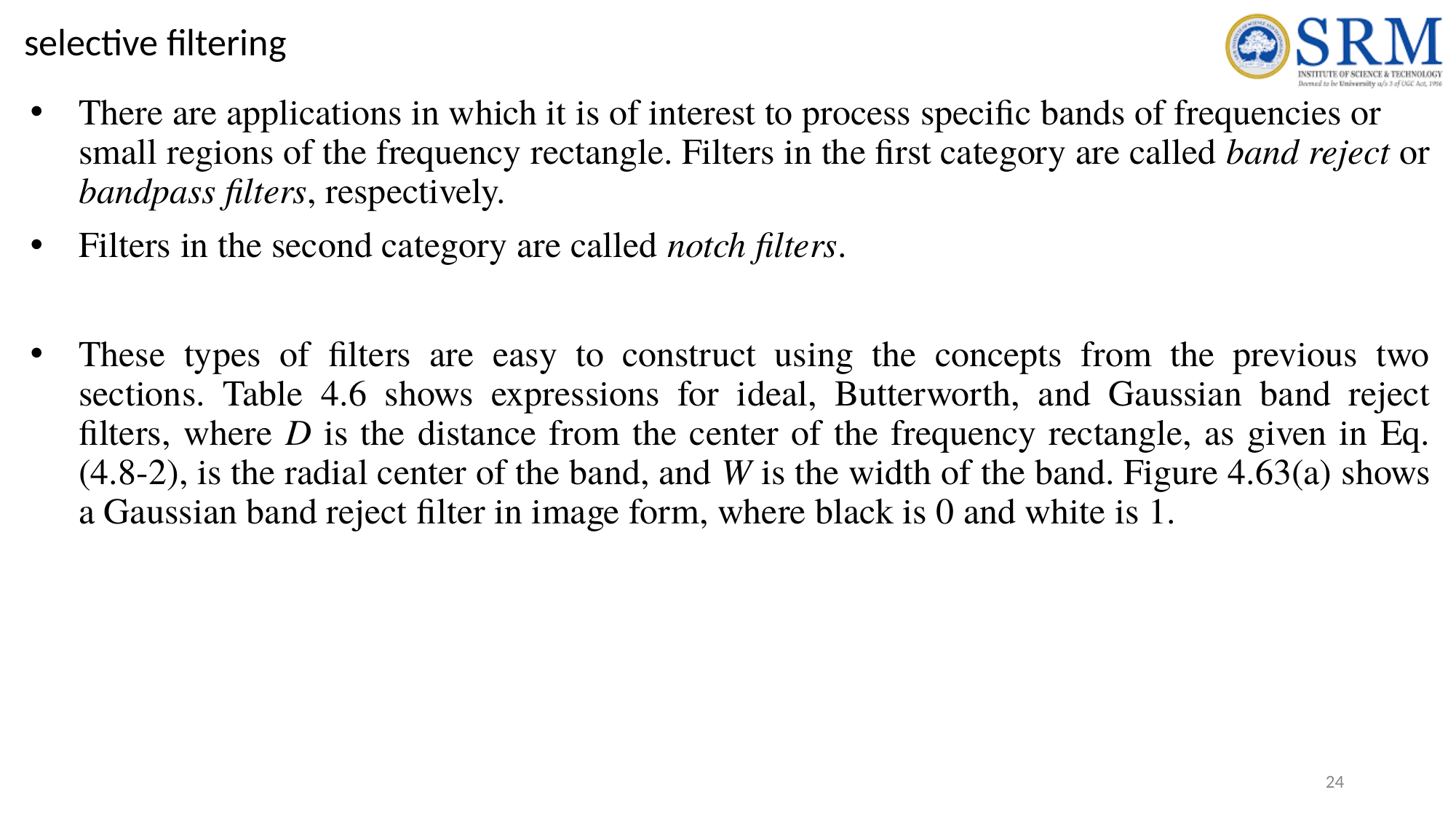

# selective filtering
There are applications in which it is of interest to process specific bands of frequencies or small regions of the frequency rectangle. Filters in the first category are called band reject or bandpass filters, respectively.
Filters in the second category are called notch filters.

These types of filters are easy to construct using the concepts from the previous two sections. Table 4.6 shows expressions for ideal, Butterworth, and Gaussian band reject filters, where D is the distance from the center of the frequency rectangle, as given in Eq. (4.8-2), is the radial center of the band, and W is the width of the band. Figure 4.63(a) shows a Gaussian band reject filter in image form, where black is 0 and white is 1.

24